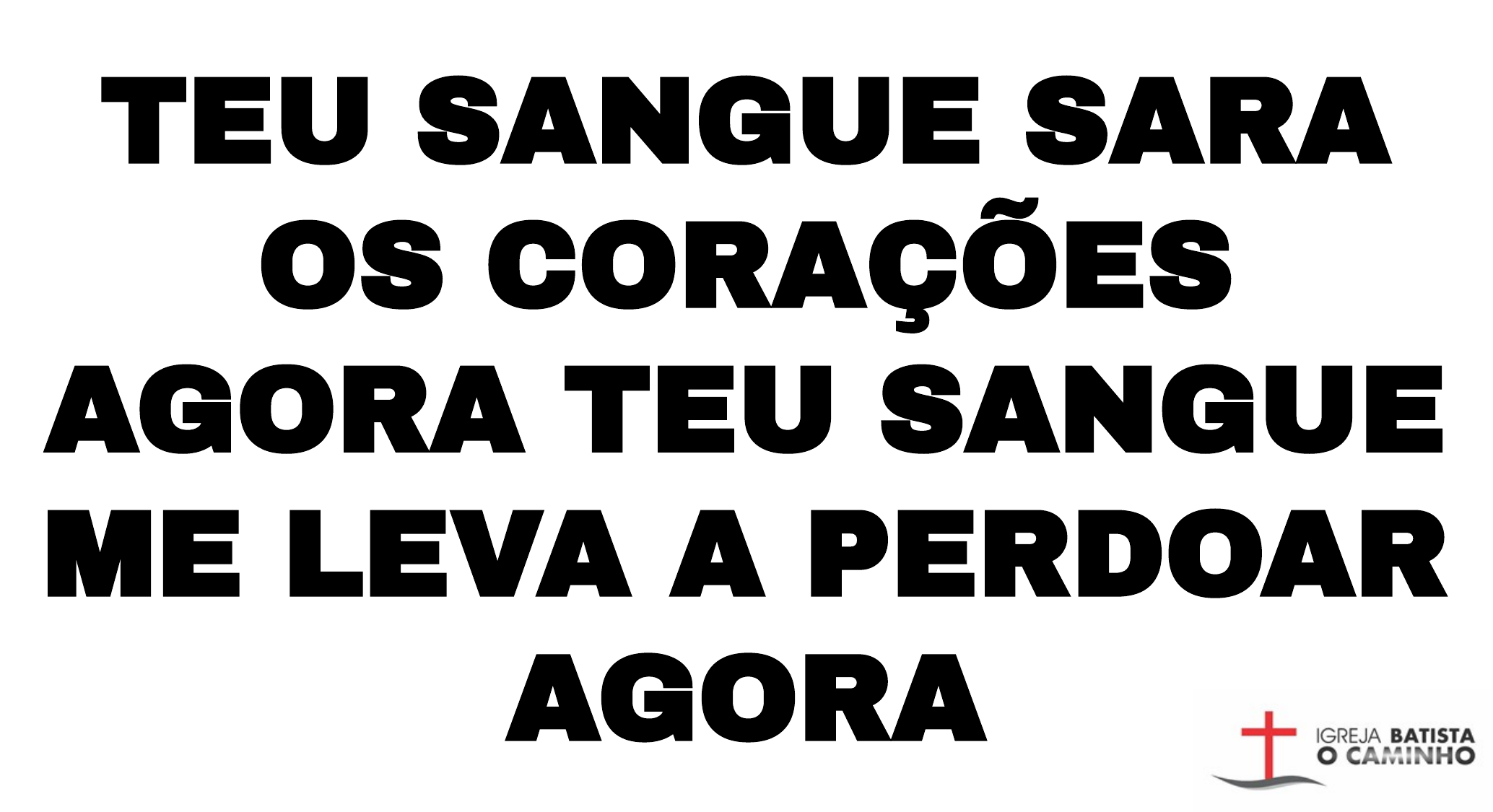

TEU SANGUE SARA OS CORAÇÕES AGORA TEU SANGUE ME LEVA A PERDOAR AGORA